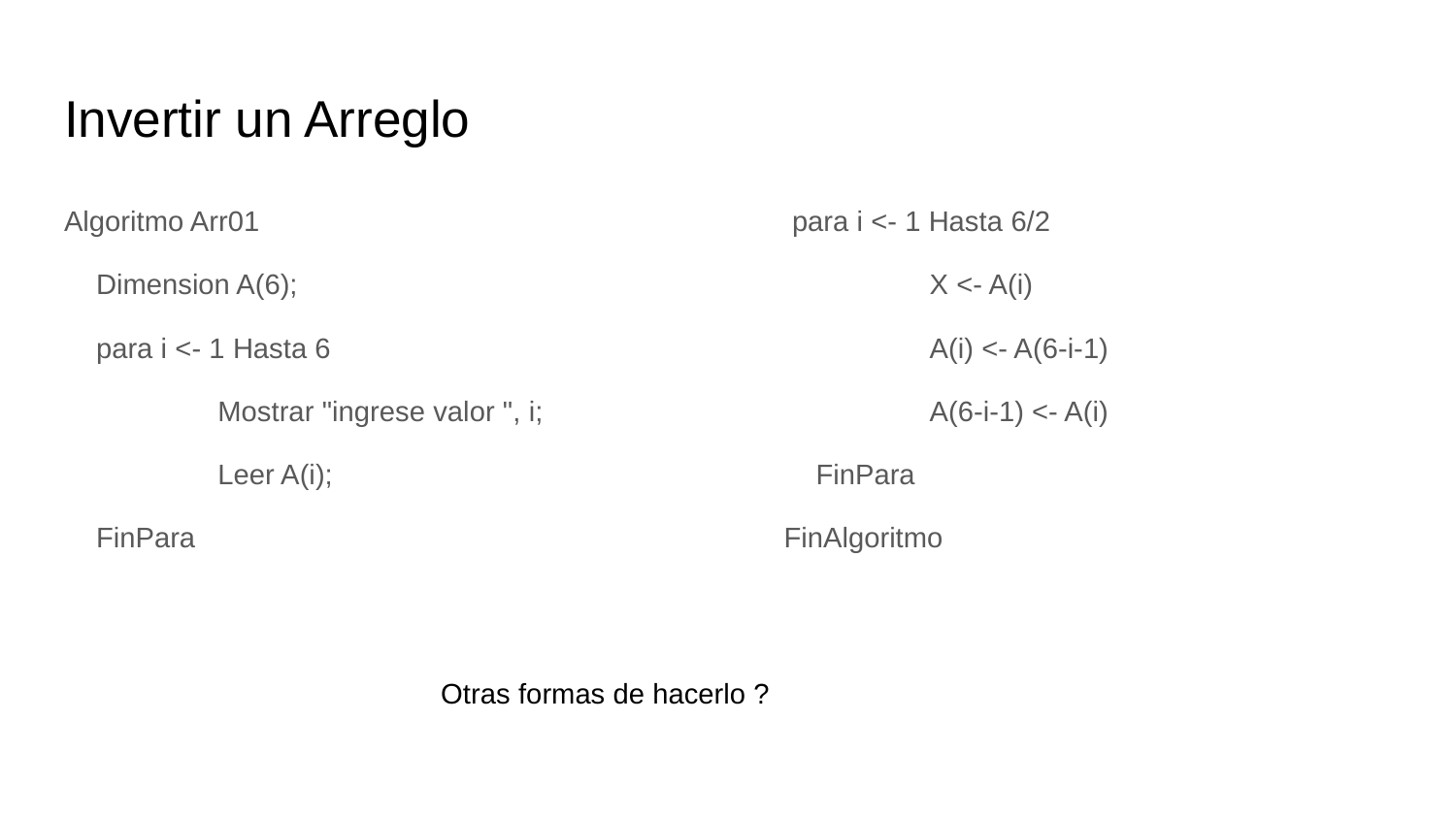

# Invertir un Arreglo
Algoritmo Arr01
    Dimension A(6);
    para i <- 1 Hasta 6
   	 Mostrar "ingrese valor ", i;
   	 Leer A(i);
    FinPara

 para i <- 1 Hasta 6/2
	X <- A(i)
	A(i) <- A(6-i-1)
	A(6-i-1) <- A(i)
    FinPara
FinAlgoritmo

Otras formas de hacerlo ?